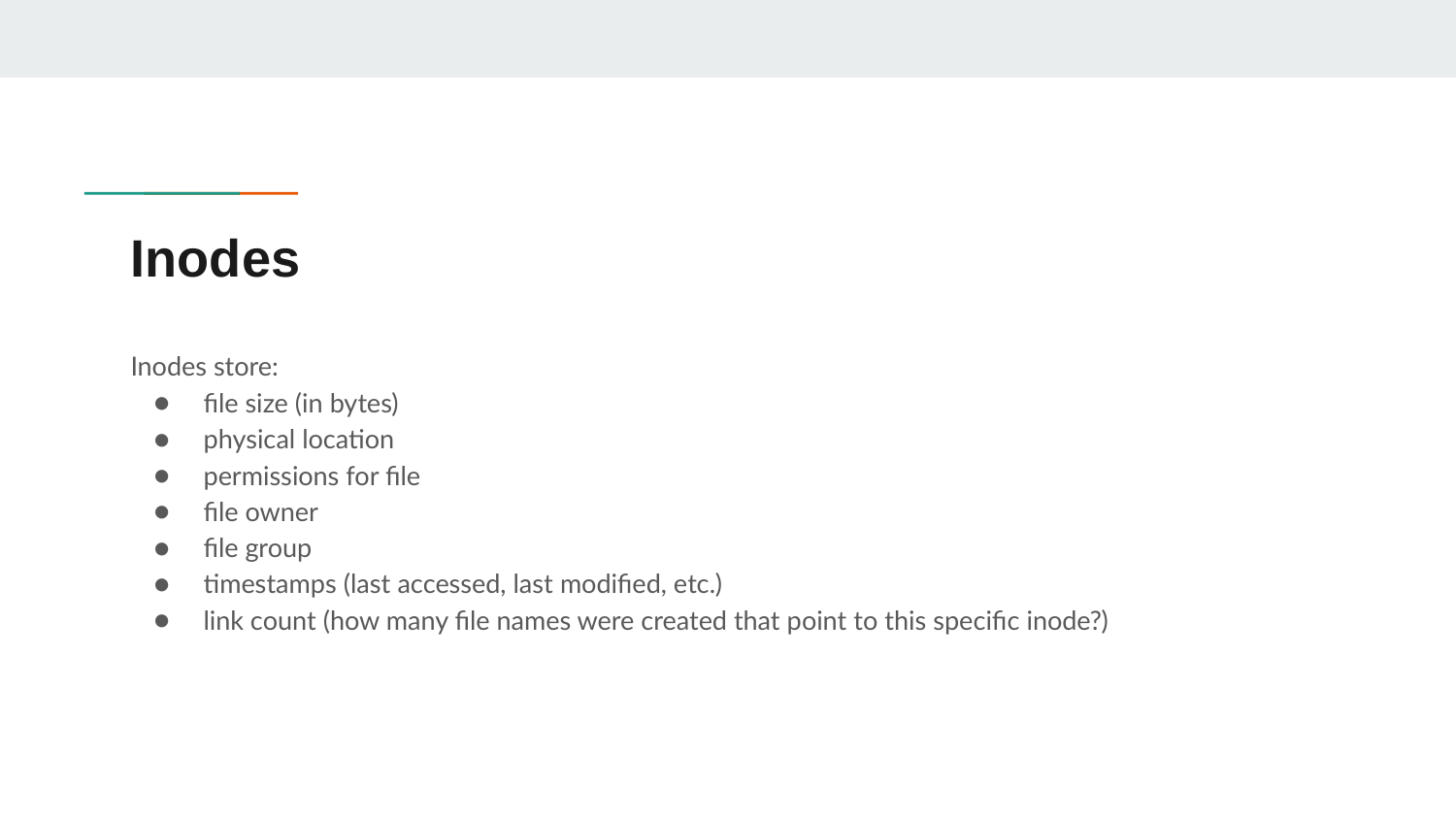

# Inodes
Inodes store:
file size (in bytes)
physical location
permissions for file
file owner
file group
timestamps (last accessed, last modified, etc.)
link count (how many file names were created that point to this specific inode?)